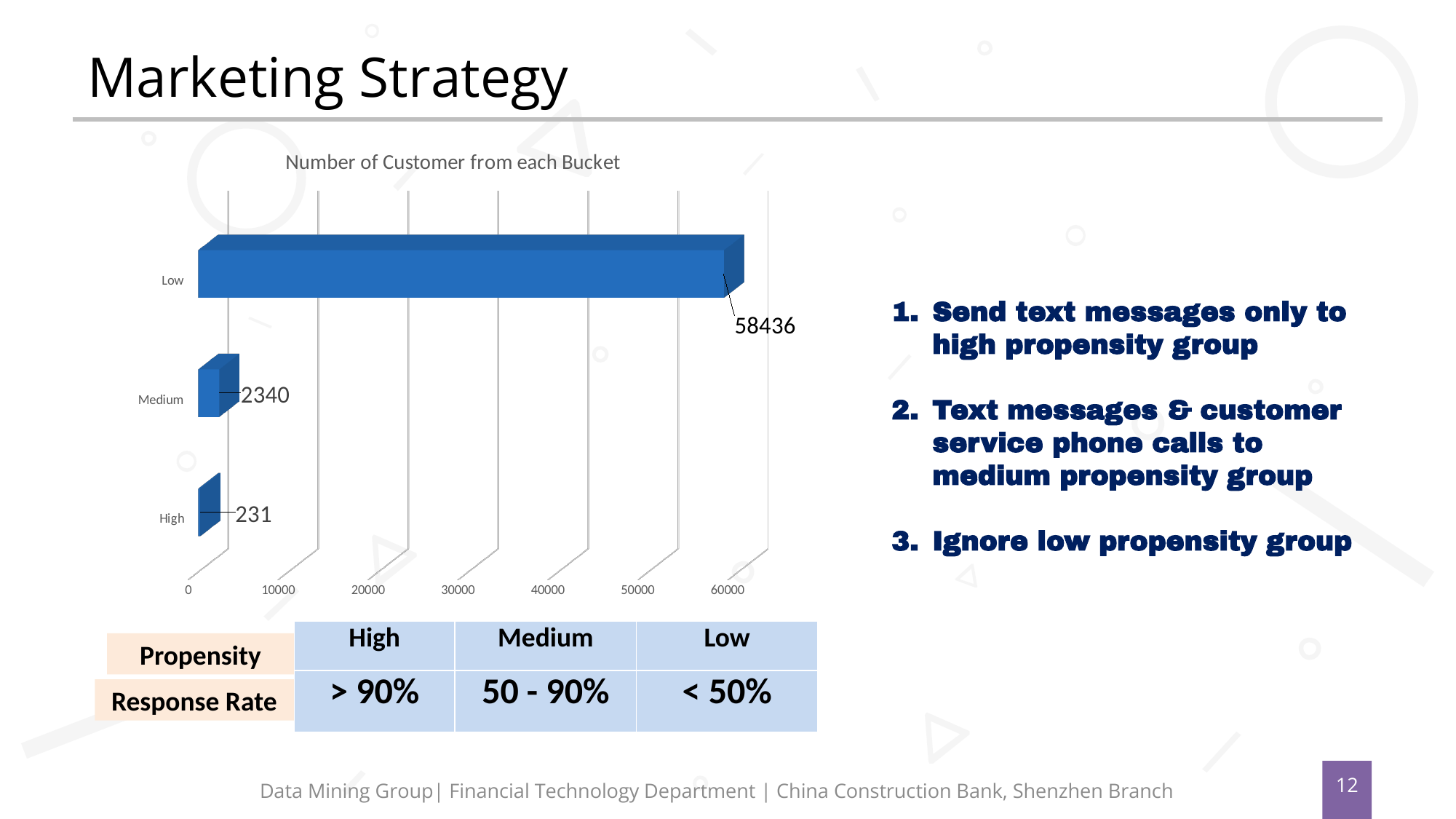

# Marketing Strategy

[unsupported chart]

Send text messages only to high propensity group

Text messages & customer service phone calls to medium propensity group

Ignore low propensity group
| High | Medium | Low |
| --- | --- | --- |
| > 90% | 50 - 90% | < 50% |
Propensity
Response Rate
12
Data Mining Group| Financial Technology Department | China Construction Bank, Shenzhen Branch